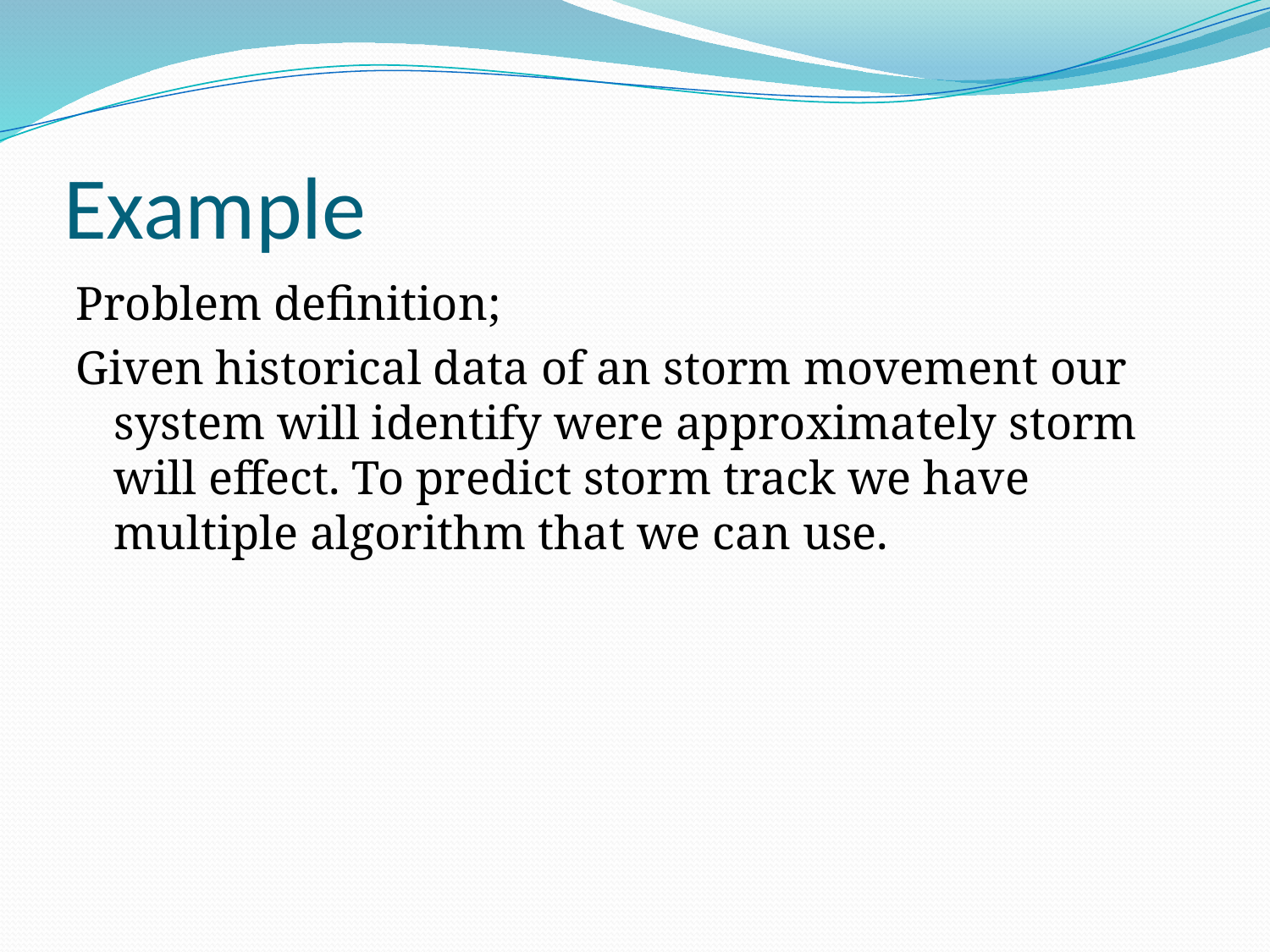

# Example
Problem definition;
Given historical data of an storm movement our system will identify were approximately storm will effect. To predict storm track we have multiple algorithm that we can use.